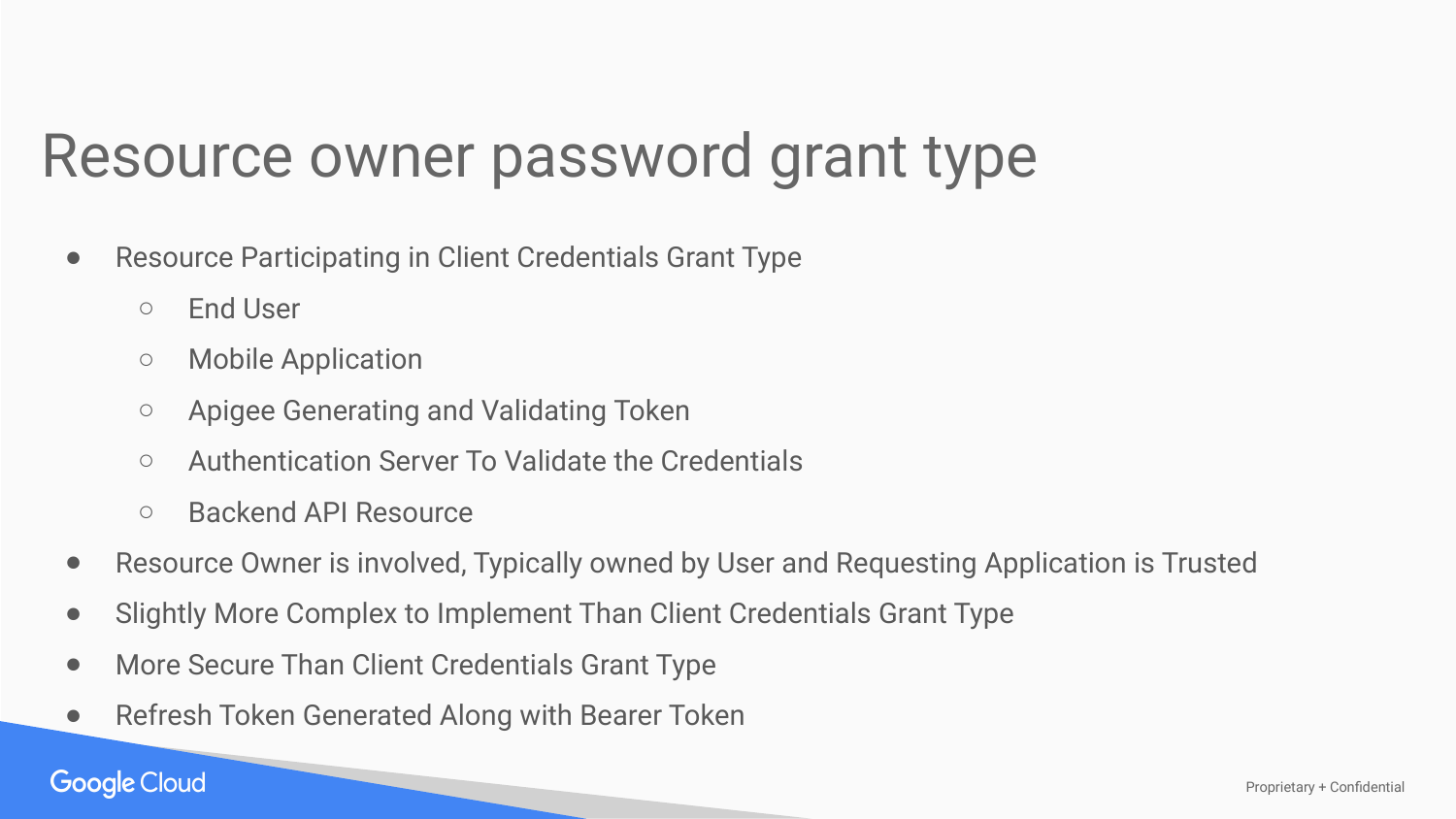

Resource owner password grant type
Resource Participating in Client Credentials Grant Type
End User
Mobile Application
Apigee Generating and Validating Token
Authentication Server To Validate the Credentials
Backend API Resource
Resource Owner is involved, Typically owned by User and Requesting Application is Trusted
Slightly More Complex to Implement Than Client Credentials Grant Type
More Secure Than Client Credentials Grant Type
Refresh Token Generated Along with Bearer Token